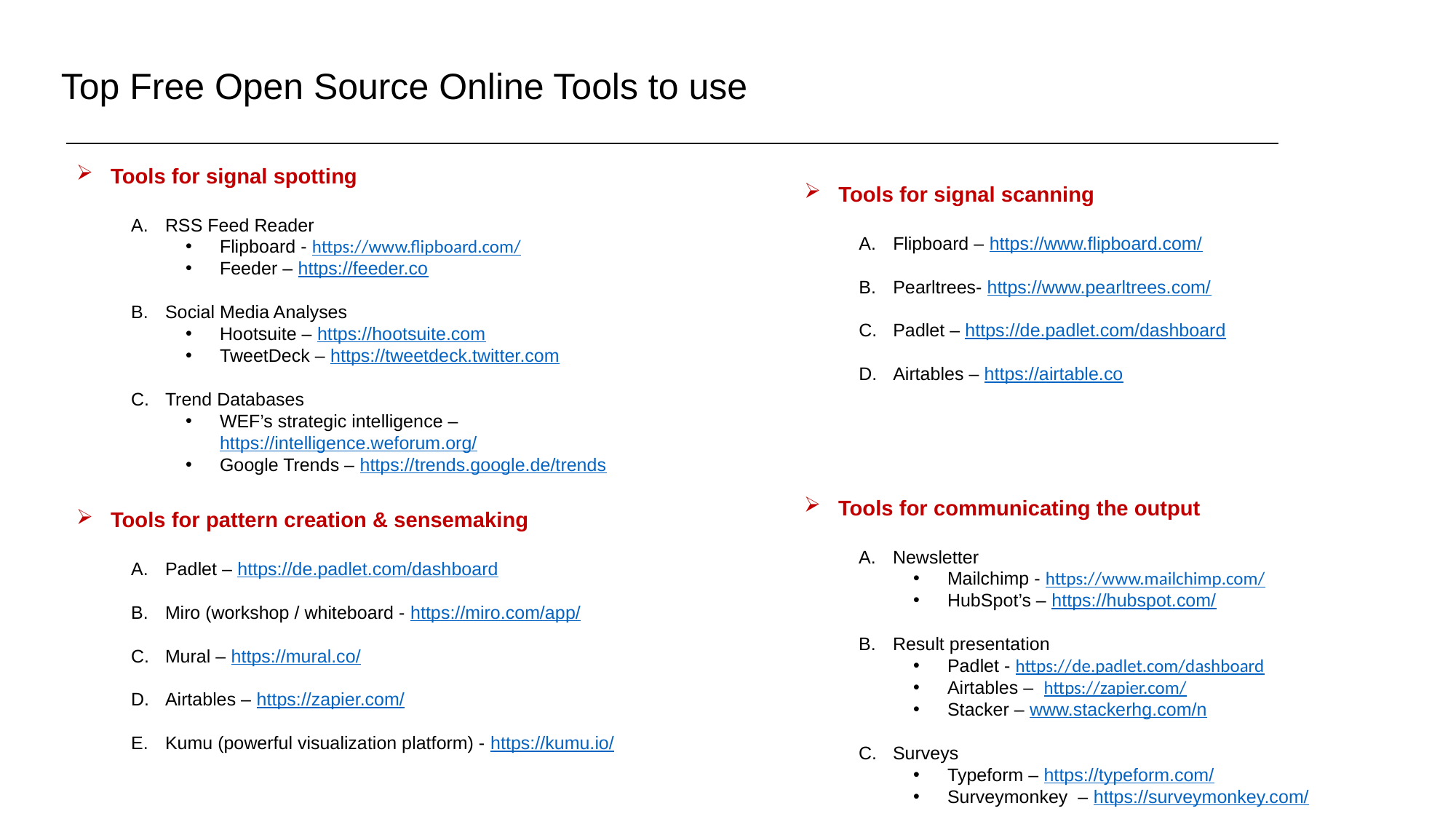

# Top Free Open Source Online Tools to use

Tools for signal spotting

RSS Feed Reader
Flipboard - https://www.flipboard.com/
Feeder – https://feeder.co

Social Media Analyses
Hootsuite – https://hootsuite.com
TweetDeck – https://tweetdeck.twitter.com

Trend Databases
WEF’s strategic intelligence – https://intelligence.weforum.org/
Google Trends – https://trends.google.de/trends

Tools for signal scanning

Flipboard – https://www.flipboard.com/

Pearltrees- https://www.pearltrees.com/

Padlet – https://de.padlet.com/dashboard

Airtables – https://airtable.co

Tools for communicating the output

Newsletter
Mailchimp - https://www.mailchimp.com/
HubSpot’s – https://hubspot.com/

Result presentation
Padlet - https://de.padlet.com/dashboard
Airtables –  https://zapier.com/
Stacker – www.stackerhg.com/n

Surveys
Typeform – https://typeform.com/
Surveymonkey  – https://surveymonkey.com/

Tools for pattern creation & sensemaking

Padlet – https://de.padlet.com/dashboard

Miro (workshop / whiteboard - https://miro.com/app/

Mural – https://mural.co/

Airtables – https://zapier.com/

Kumu (powerful visualization platform) - https://kumu.io/